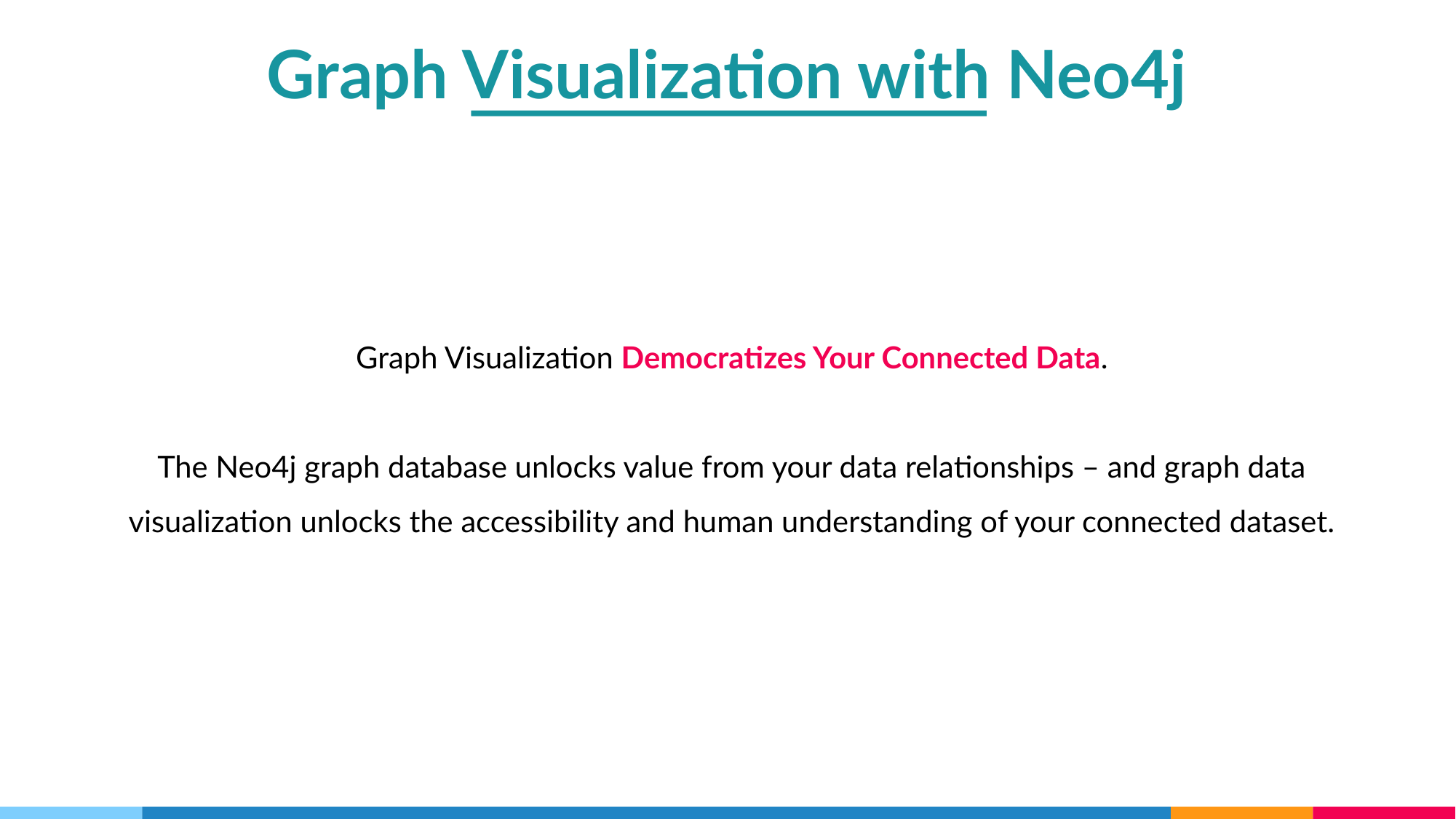

Graph Visualization with Neo4j

Graph Visualization Democratizes Your Connected Data.

The Neo4j graph database unlocks value from your data relationships – and graph data visualization unlocks the accessibility and human understanding of your connected dataset.